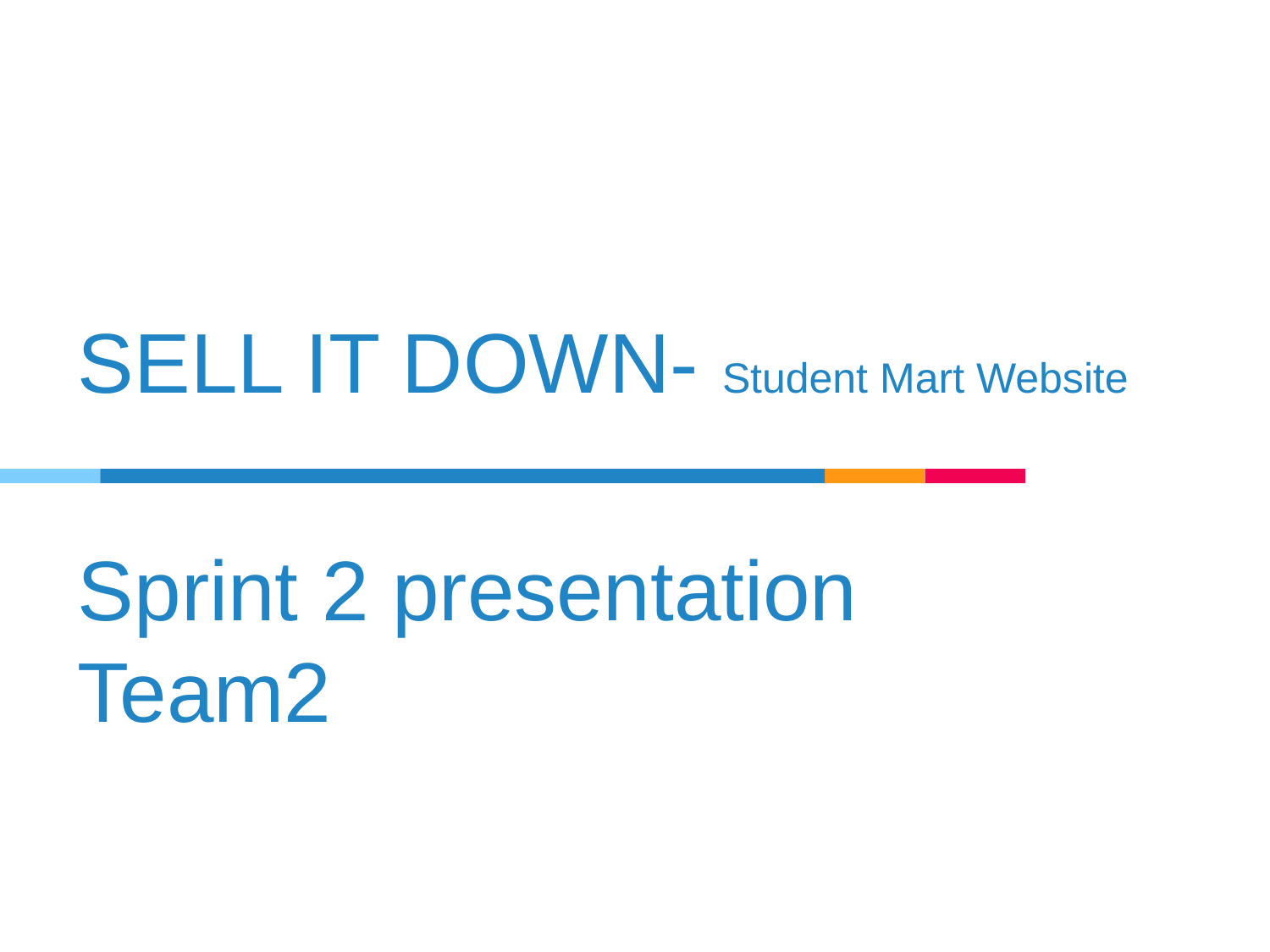

# SELL IT DOWN- Student Mart Website
Sprint 2 presentation
Team2